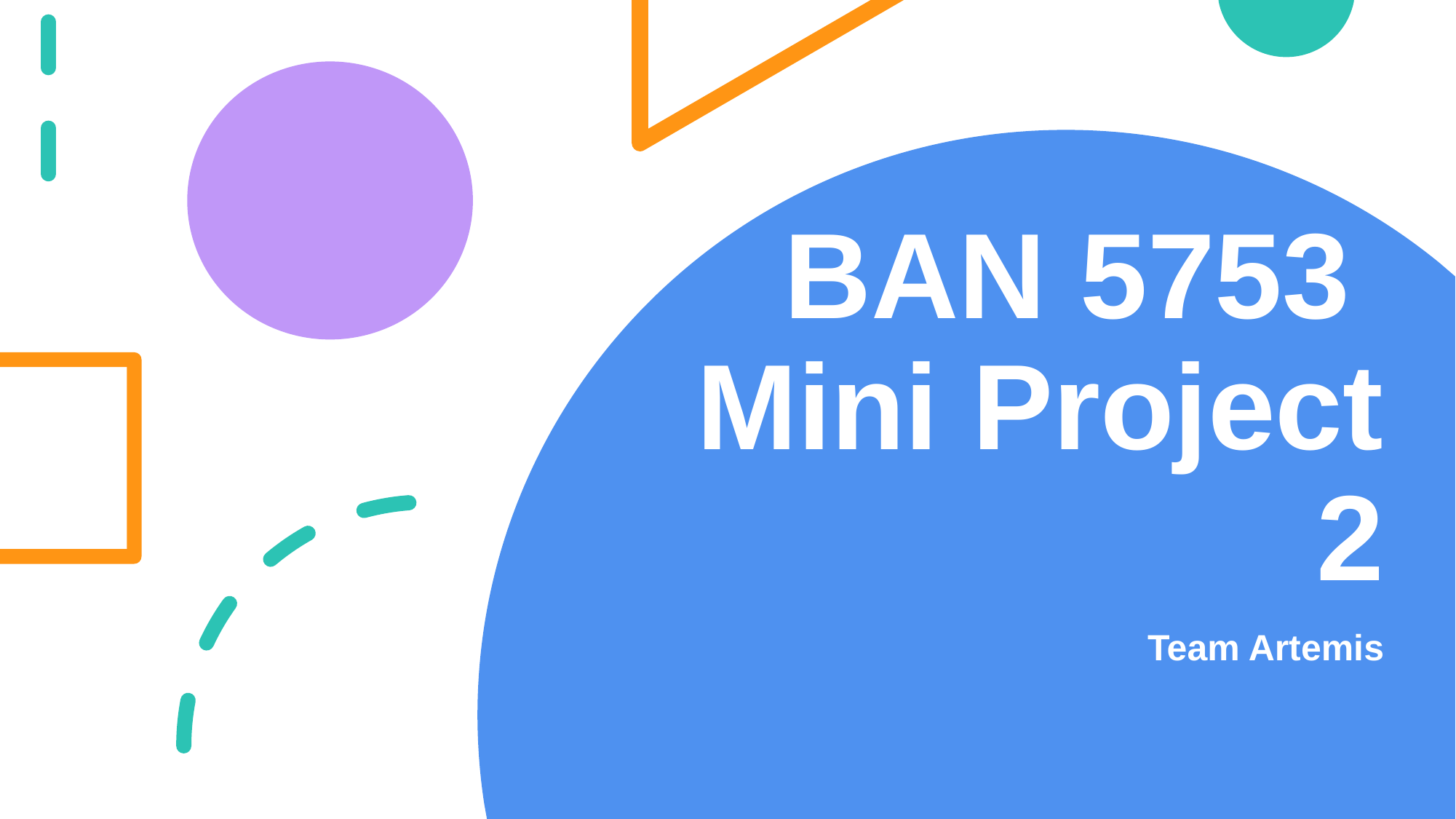

# BAN 5753 Mini Project 2
Team Artemis